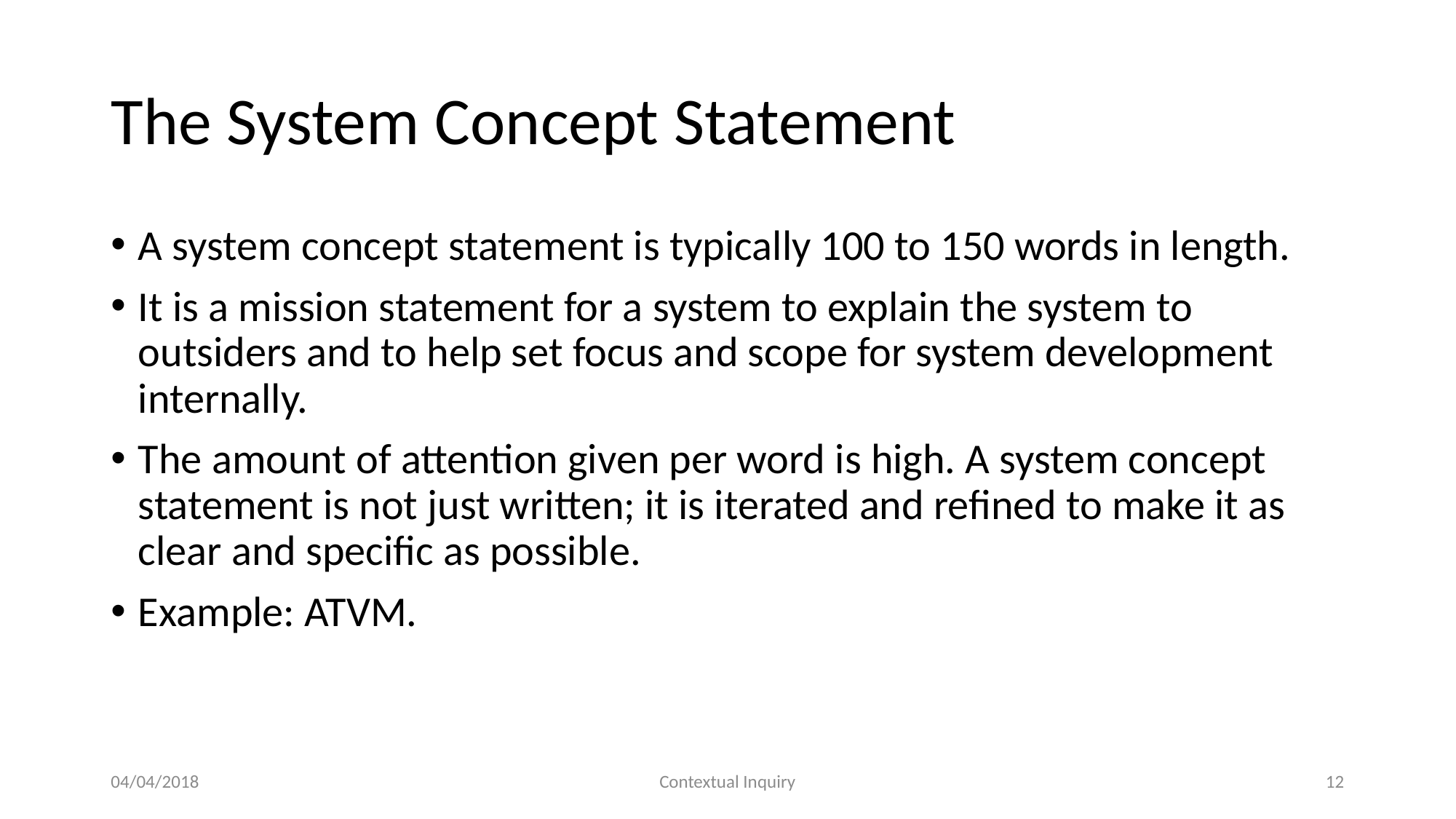

# The System Concept Statement
A system concept statement is typically 100 to 150 words in length.
It is a mission statement for a system to explain the system to outsiders and to help set focus and scope for system development internally.
The amount of attention given per word is high. A system concept statement is not just written; it is iterated and refined to make it as clear and specific as possible.
Example: ATVM.
04/04/2018
Contextual Inquiry
12